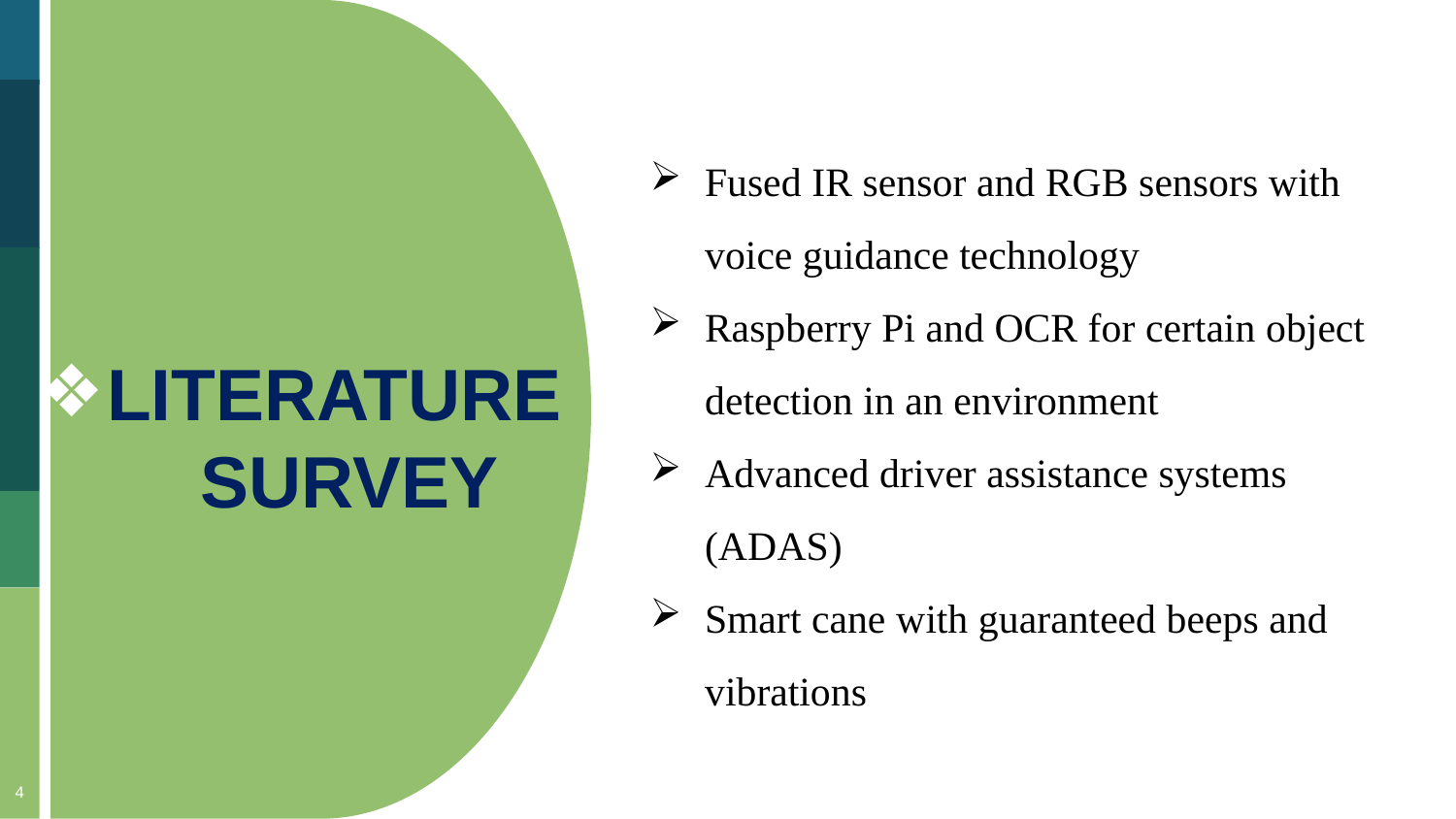

Fused IR sensor and RGB sensors with voice guidance technology
Raspberry Pi and OCR for certain object detection in an environment
Advanced driver assistance systems (ADAS)
Smart cane with guaranteed beeps and vibrations
LITERATURE
        SURVEY
4